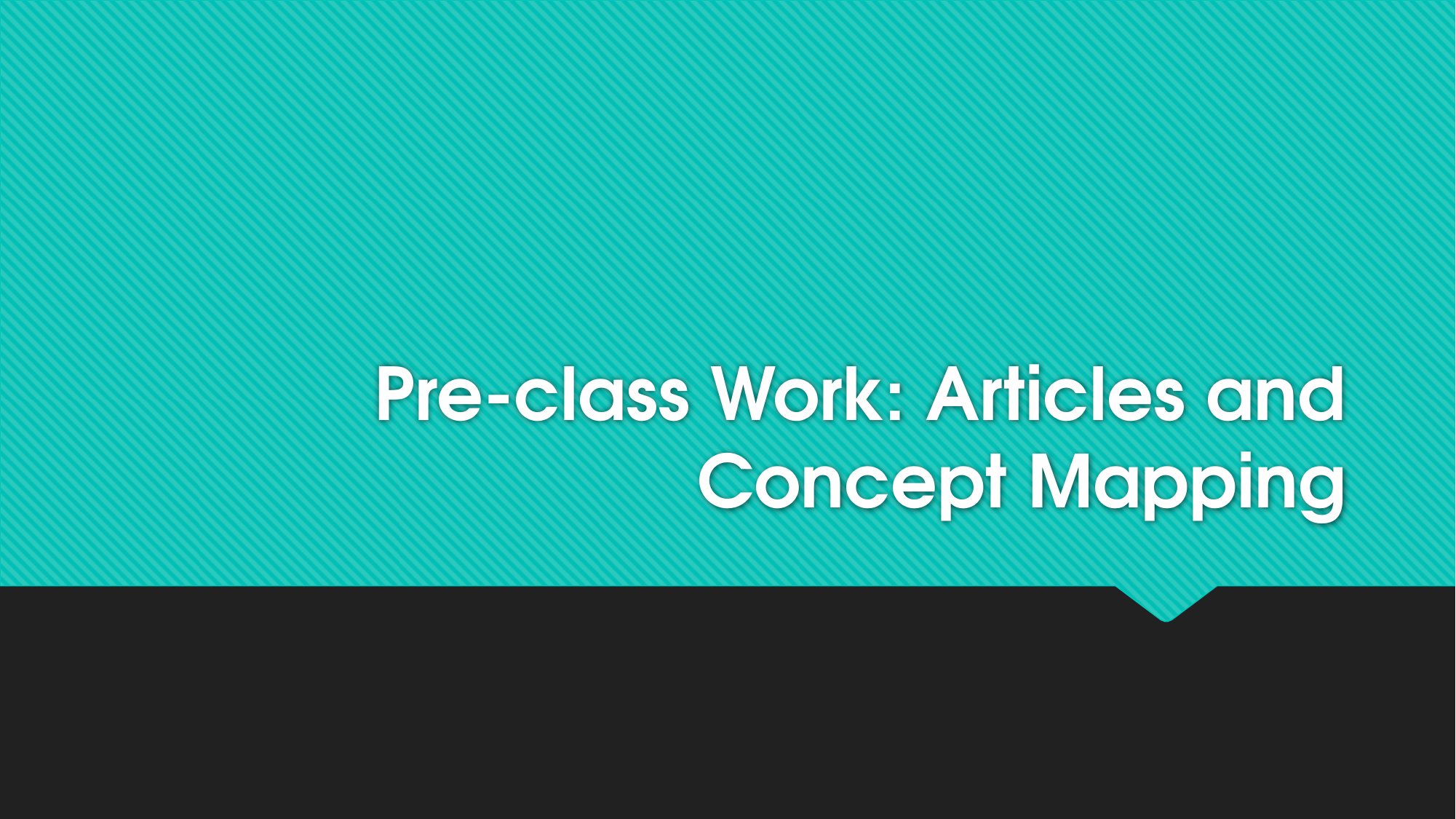

# Pre-class Work: Articles and Concept Mapping